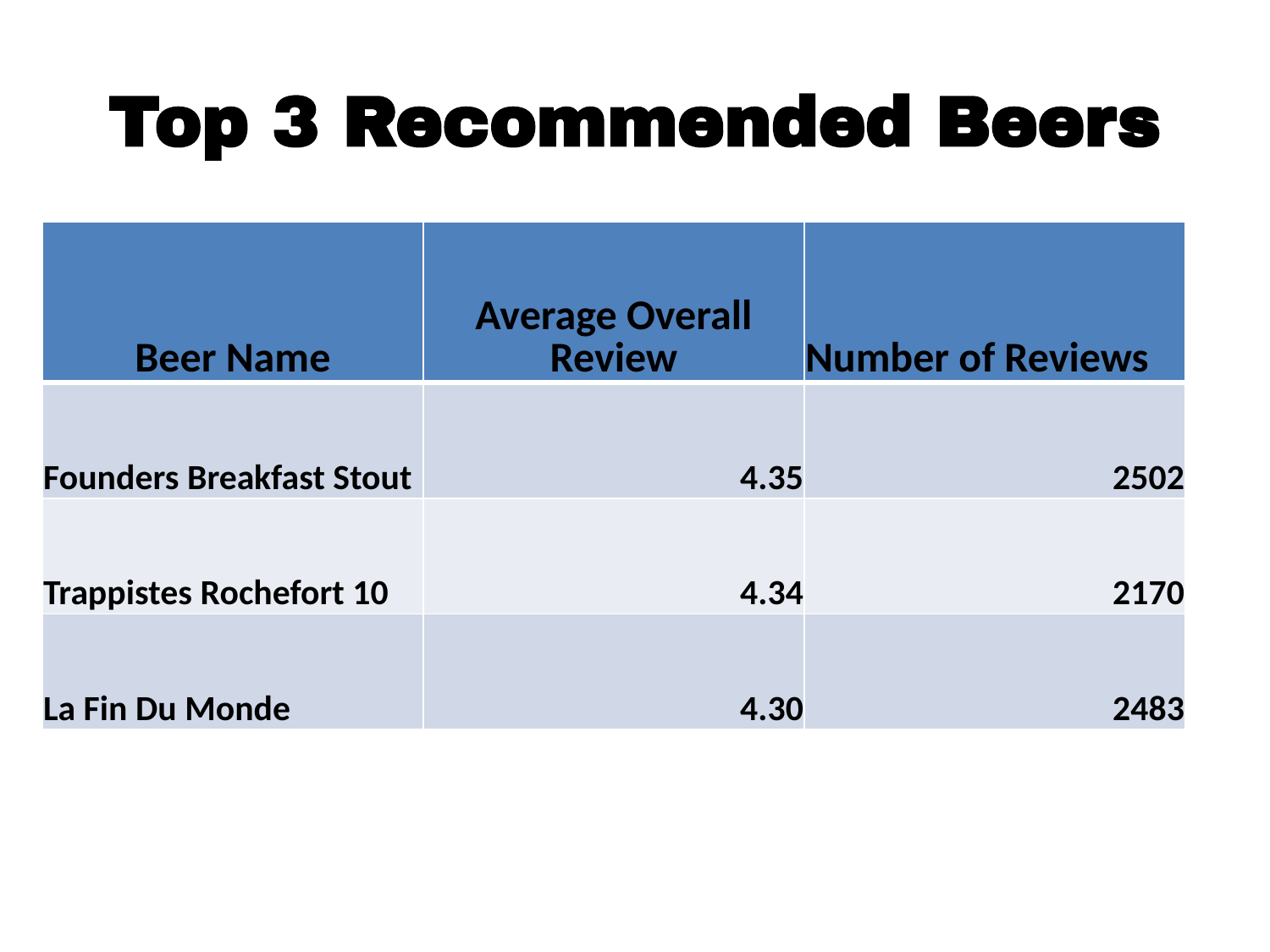

# Top 3 Recommended Beers
| Beer Name | Average Overall Review | Number of Reviews |
| --- | --- | --- |
| Founders Breakfast Stout | 4.35 | 2502 |
| Trappistes Rochefort 10 | 4.34 | 2170 |
| La Fin Du Monde | 4.30 | 2483 |